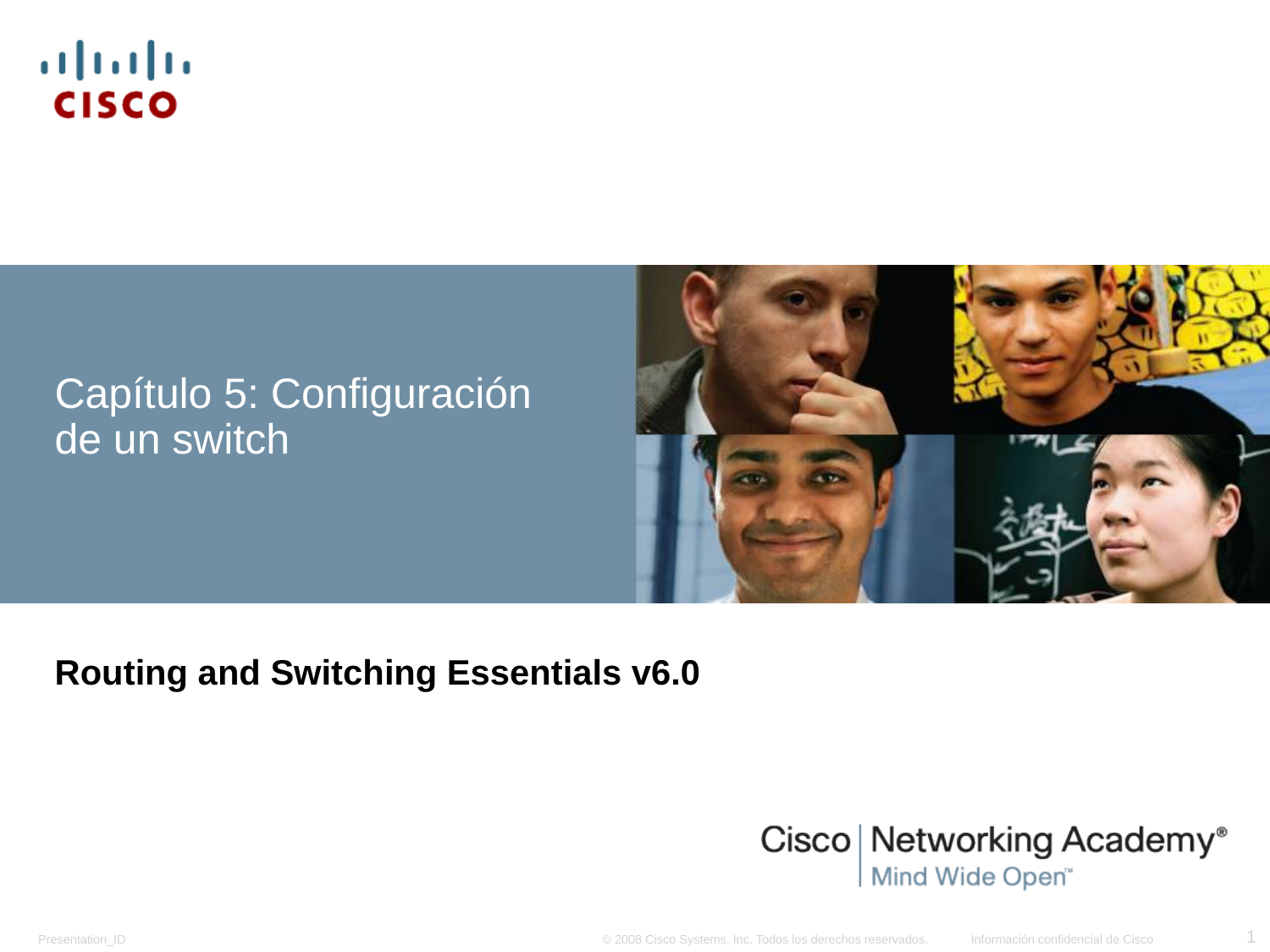

# Capítulo 5: Configuración de un switch
Routing and Switching Essentials v6.0